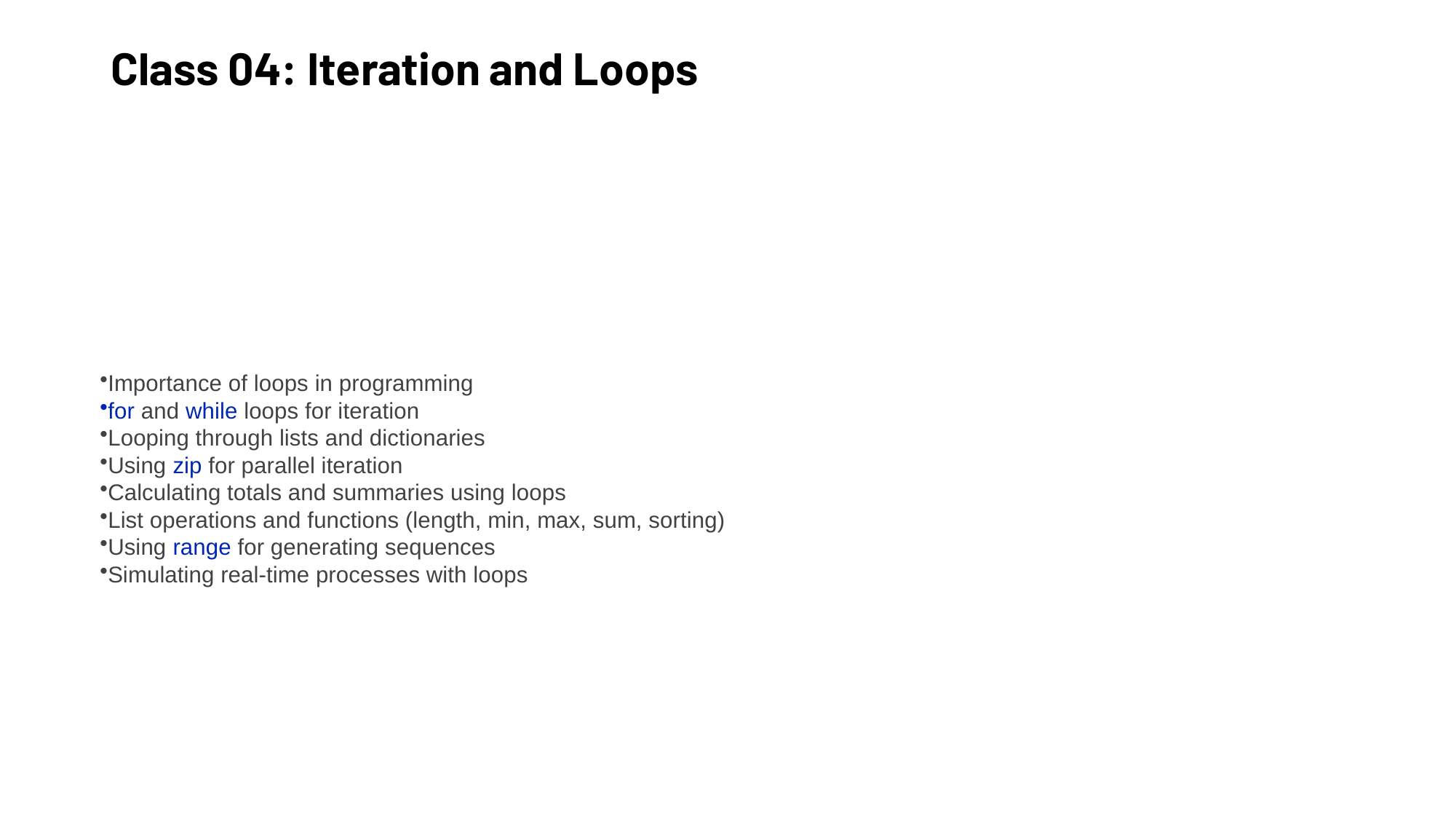

# Class 04: Iteration and Loops

Importance of loops in programming
for and while loops for iteration
Looping through lists and dictionaries
Using zip for parallel iteration
Calculating totals and summaries using loops
List operations and functions (length, min, max, sum, sorting)
Using range for generating sequences
Simulating real-time processes with loops